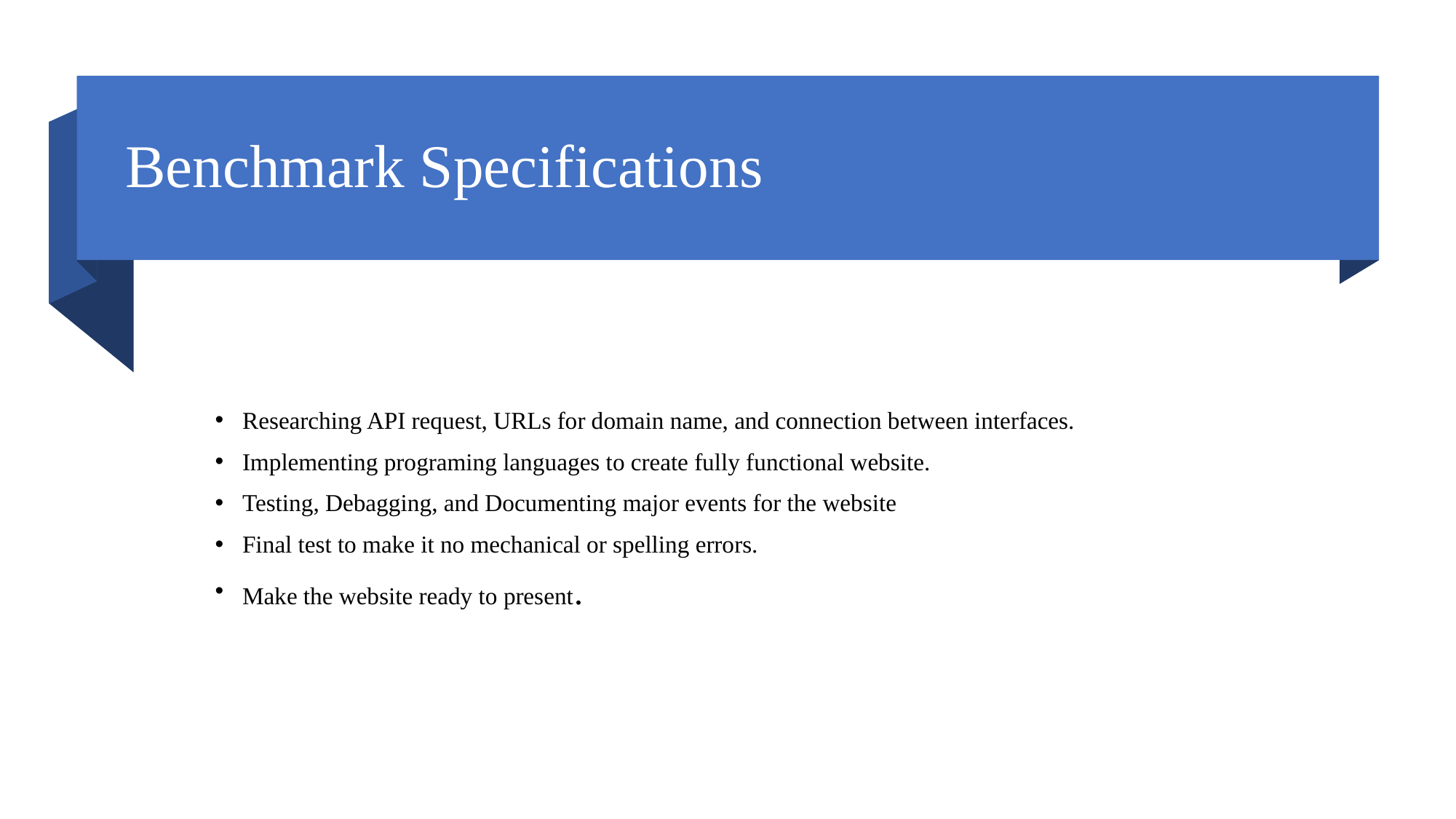

# Benchmark Specifications

Researching API request, URLs for domain name, and connection between interfaces.
Implementing programing languages to create fully functional website.
Testing, Debagging, and Documenting major events for the website
Final test to make it no mechanical or spelling errors.
Make the website ready to present.